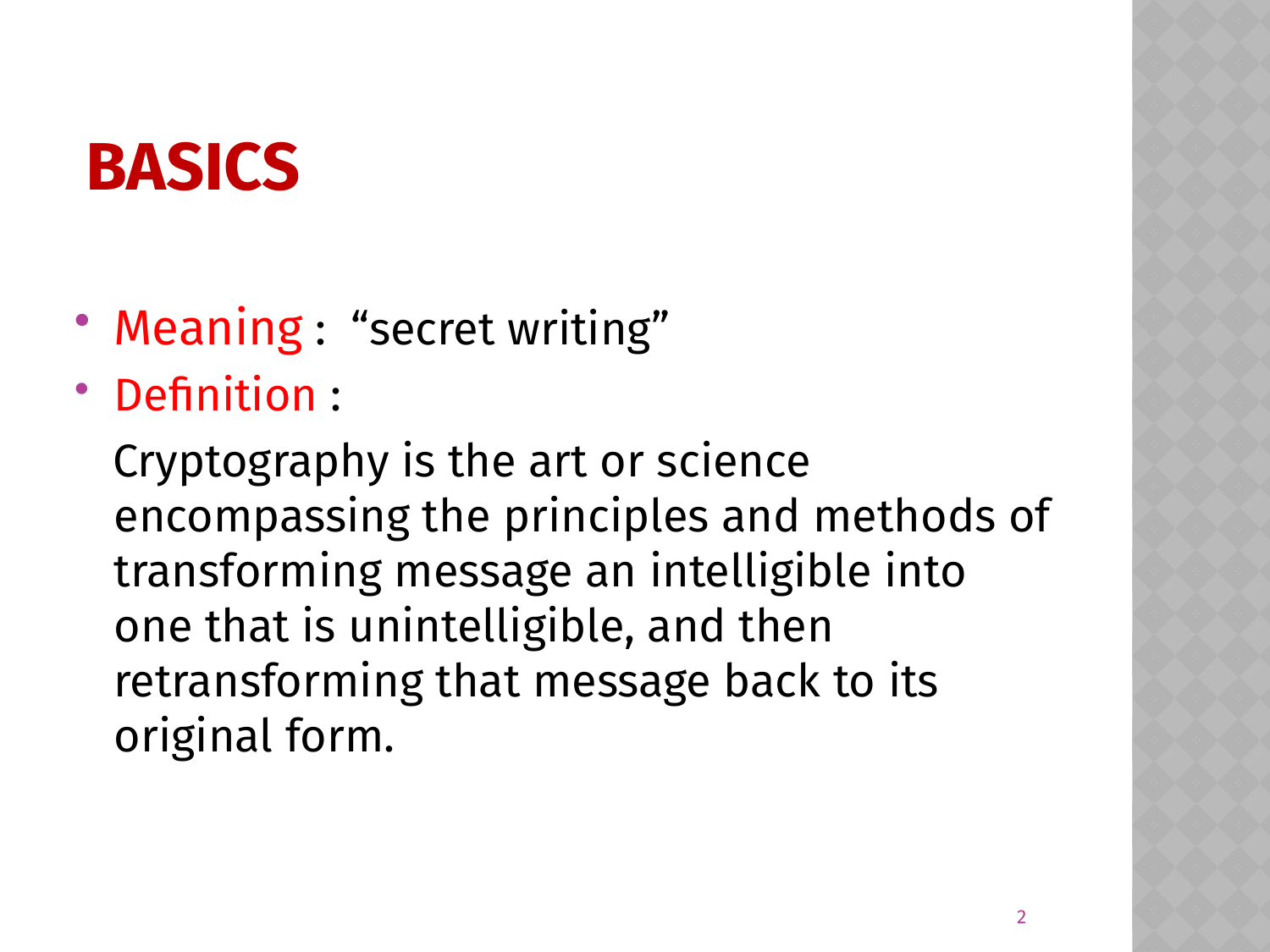

# BASICS

Meaning :  “secret writing”
Definition :
   Cryptography is the art or science encompassing the principles and methods of transforming message an intelligible into one that is unintelligible, and then retransforming that message back to its original form.

2